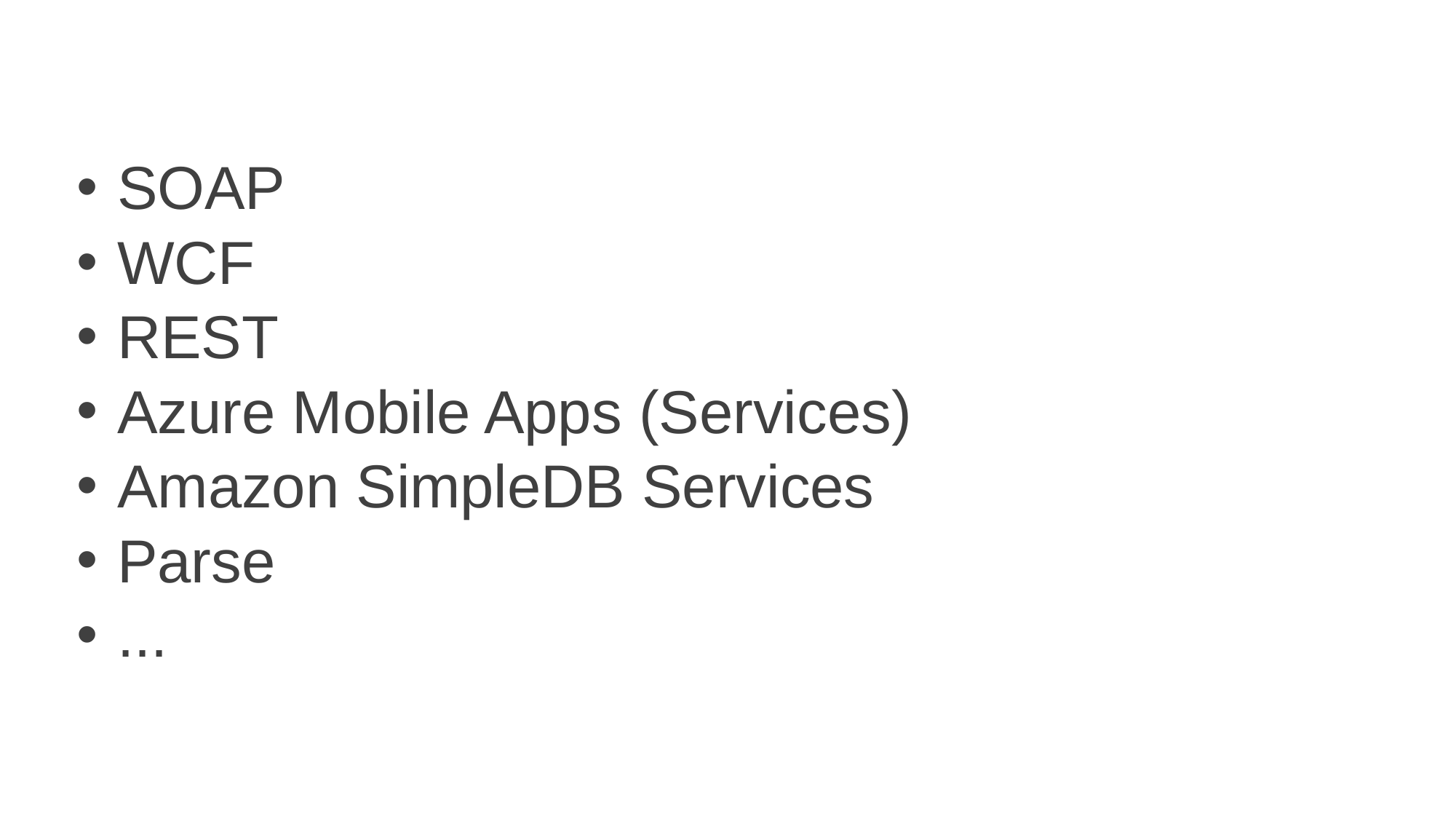

SOAP
WCF
REST
Azure Mobile Apps (Services)
Amazon SimpleDB Services
Parse
...